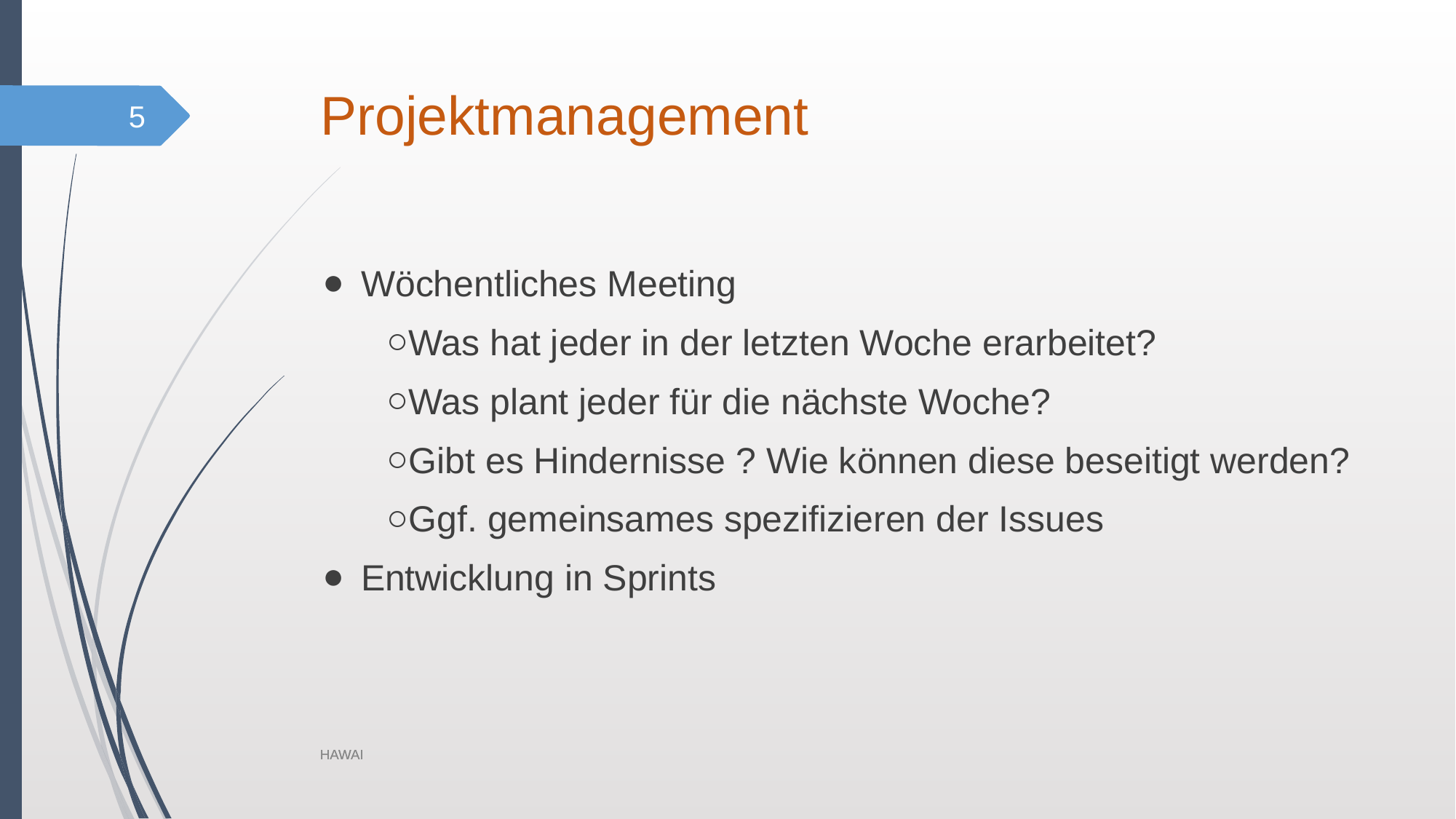

# Projektmanagement
5
Wöchentliches Meeting
Was hat jeder in der letzten Woche erarbeitet?
Was plant jeder für die nächste Woche?
Gibt es Hindernisse ? Wie können diese beseitigt werden?
Ggf. gemeinsames spezifizieren der Issues
Entwicklung in Sprints